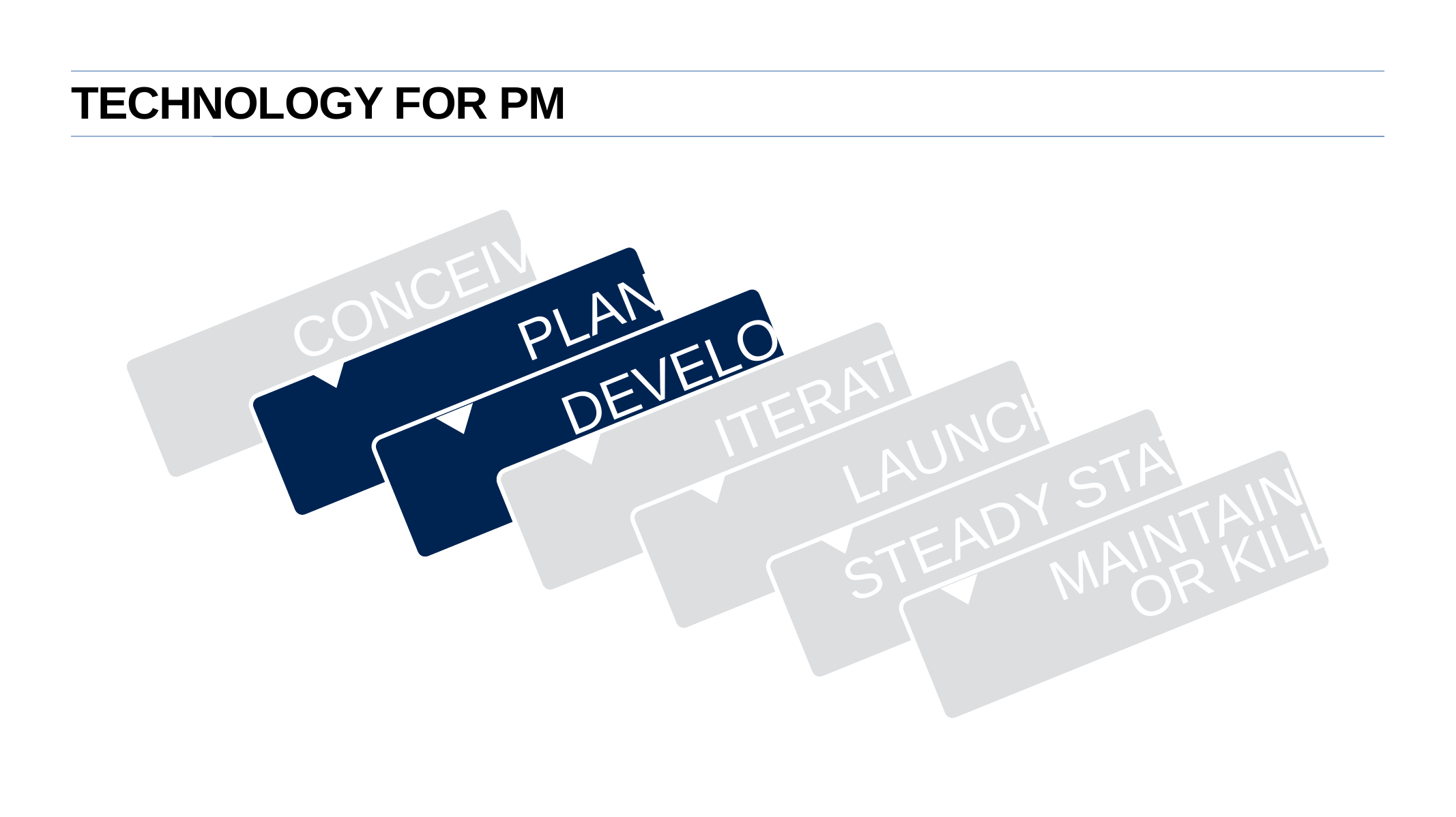

technology for pm

CONCEIVE
PLAN
DEVELOP
ITERATE
LAUNCH
STEADY STATE
MAINTAIN
OR KILL